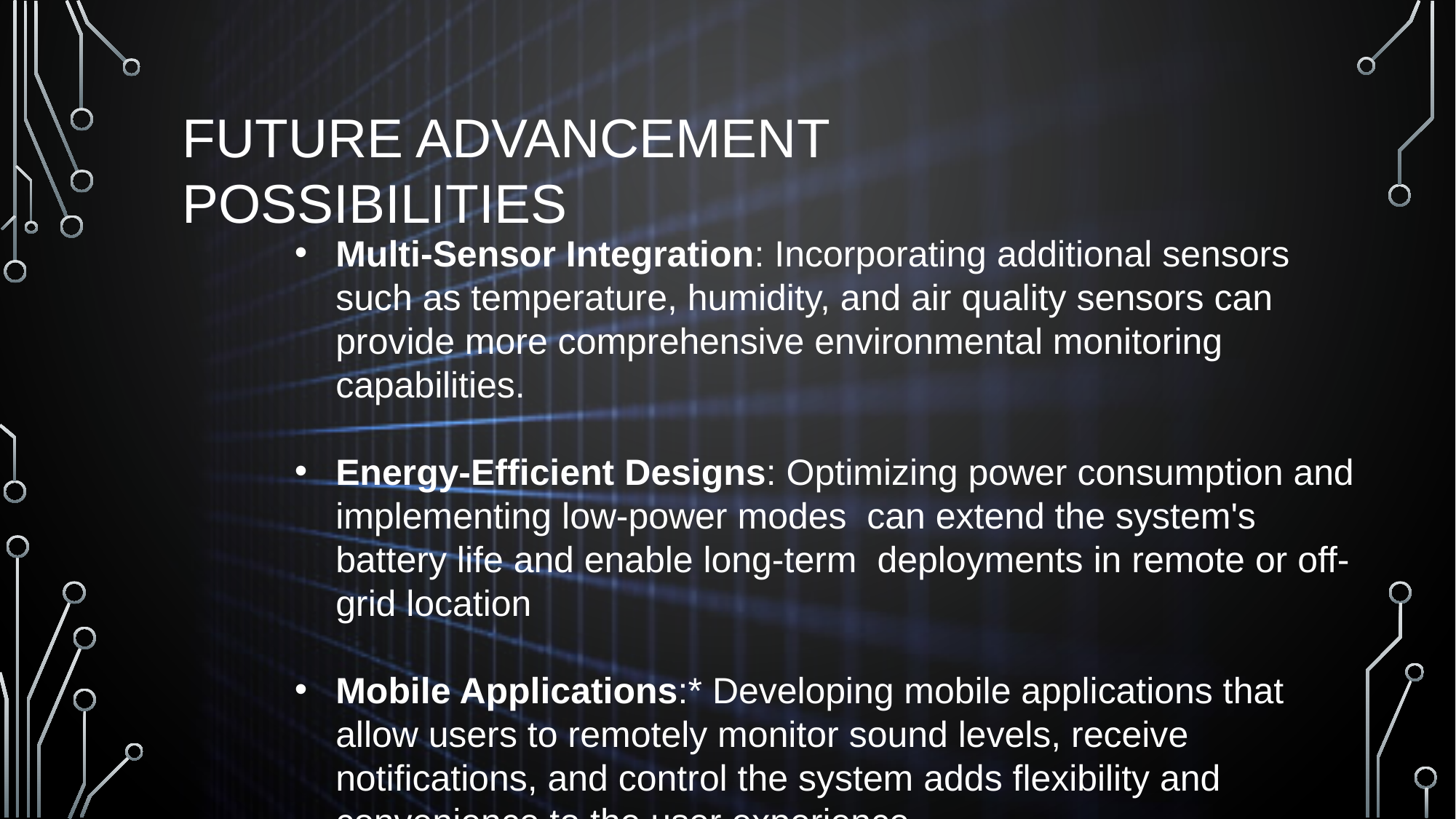

FUTURE ADVANCEMENT POSSIBILITIES
Multi-Sensor Integration: Incorporating additional sensors such as temperature, humidity, and air quality sensors can provide more comprehensive environmental monitoring capabilities.

Energy-Efficient Designs: Optimizing power consumption and implementing low-power modes  can extend the system's battery life and enable long-term  deployments in remote or off-grid location

Mobile Applications:* Developing mobile applications that allow users to remotely monitor sound levels, receive notifications, and control the system adds flexibility and convenience to the user experience.